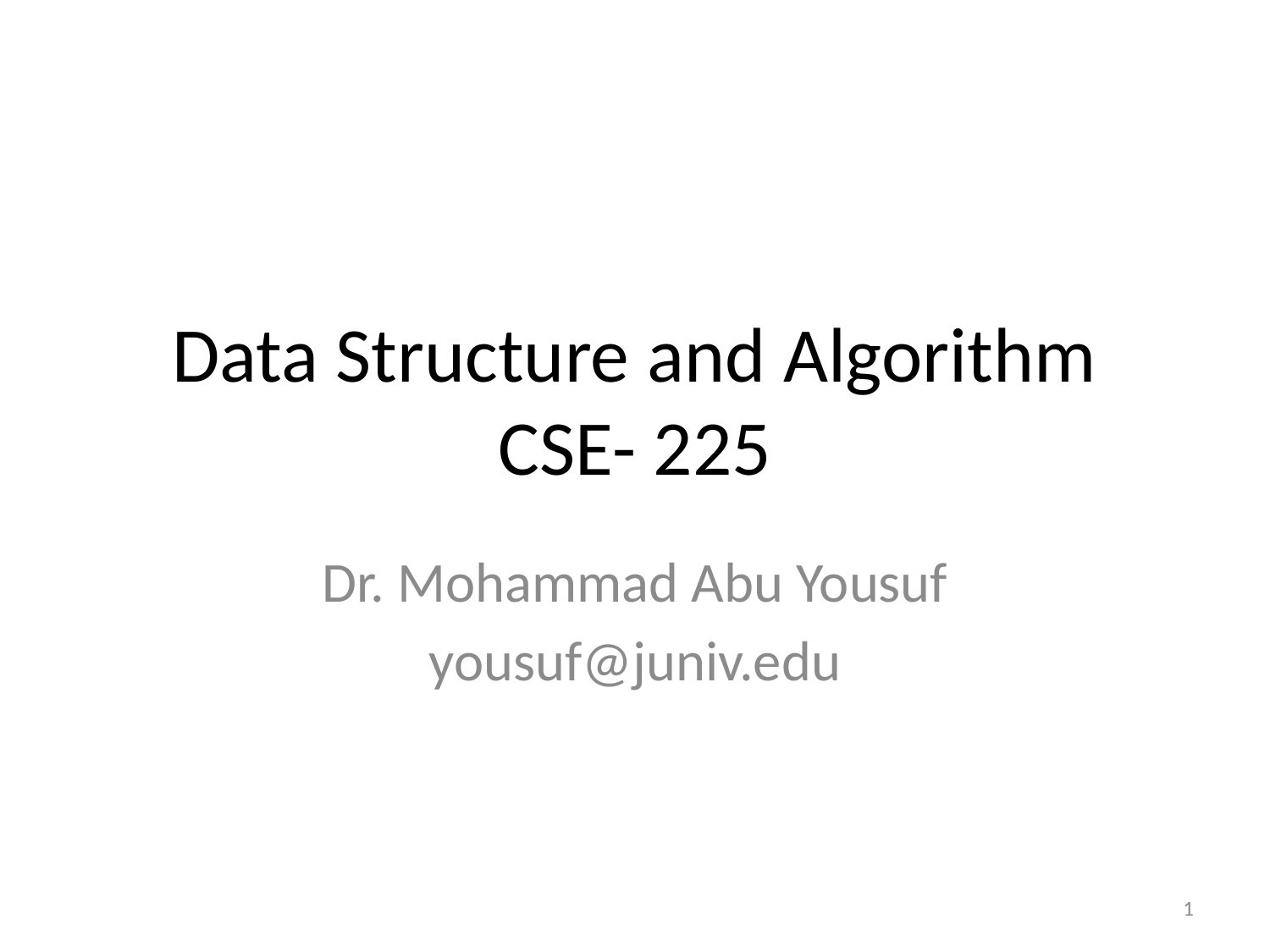

# Data Structure and Algorithm CSE- 225
Dr. Mohammad Abu Yousuf
yousuf@juniv.edu
1